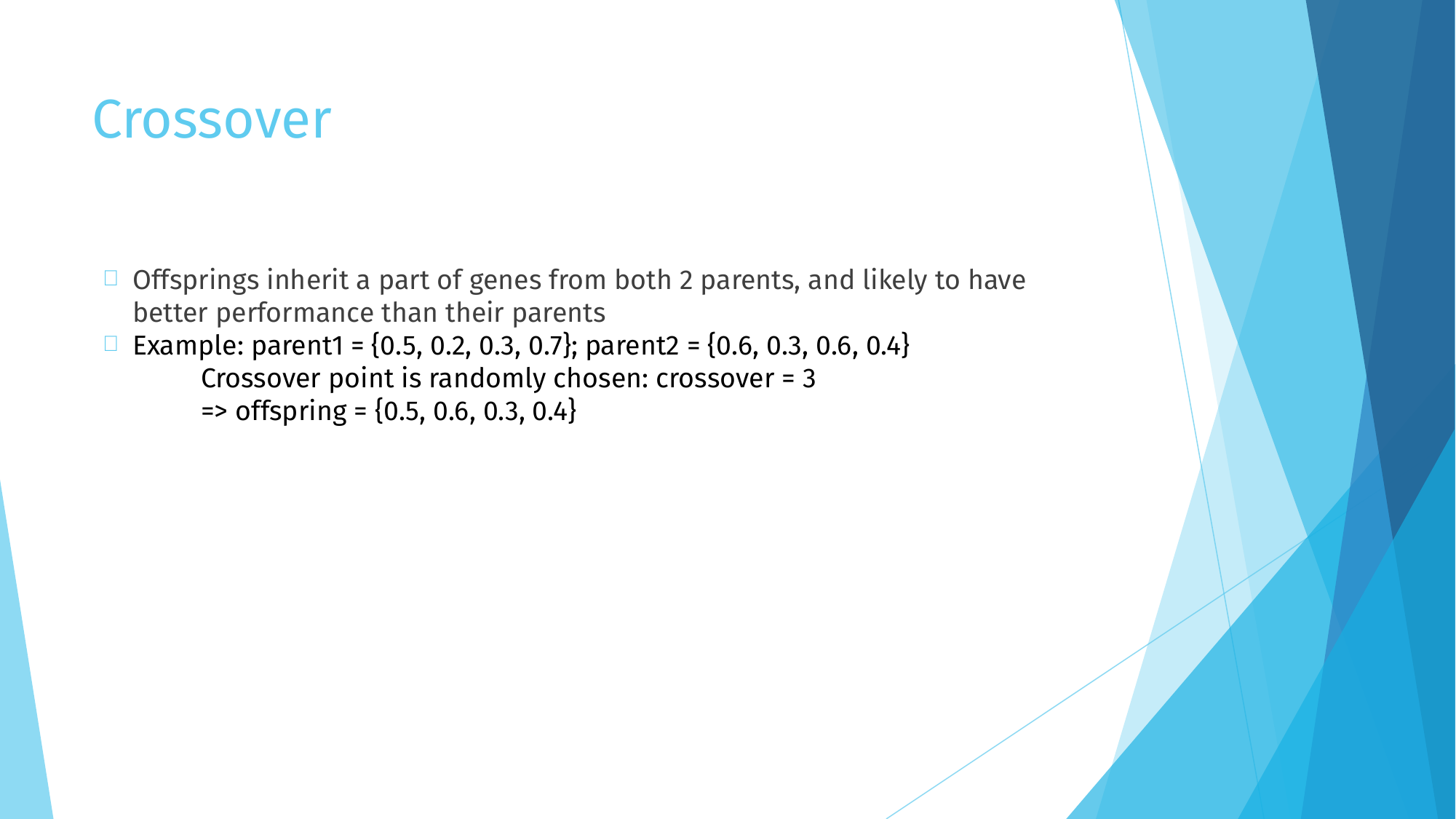

# Crossover
Offsprings inherit a part of genes from both 2 parents, and likely to have better performance than their parents
Example: parent1 = {0.5, 0.2, 0.3, 0.7}; parent2 = {0.6, 0.3, 0.6, 0.4}
	Crossover point is randomly chosen: crossover = 3
	=> offspring = {0.5, 0.6, 0.3, 0.4}